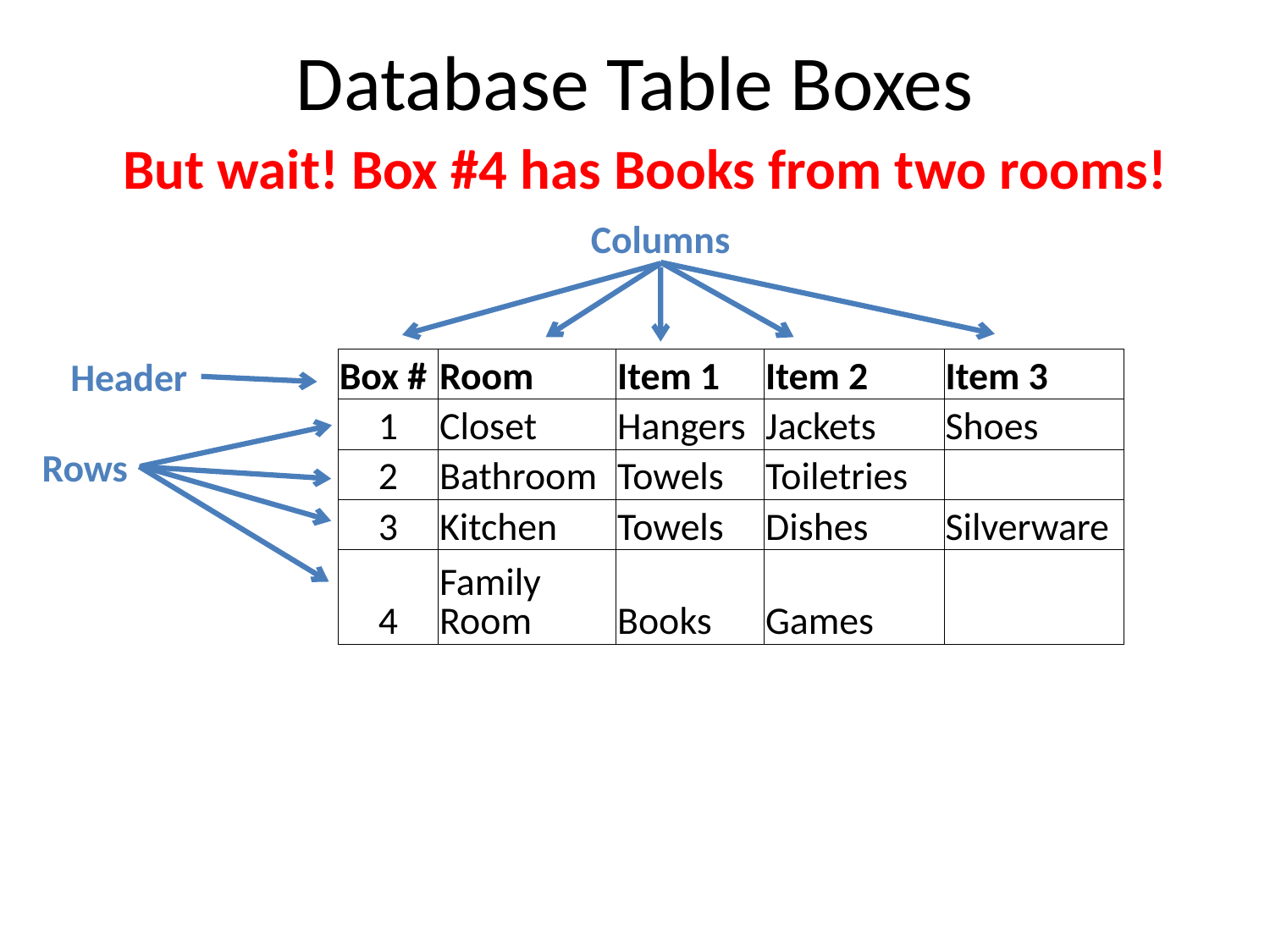

# Database Table Boxes
But wait! Box #4 has Books from two rooms!
Columns
Header
| Box # | Room | Item 1 | Item 2 | Item 3 |
| --- | --- | --- | --- | --- |
| 1 | Closet | Hangers | Jackets | Shoes |
| 2 | Bathroom | Towels | Toiletries |  |
| 3 | Kitchen | Towels | Dishes | Silverware |
| 4 | Family Room | Books | Games |  |
Rows